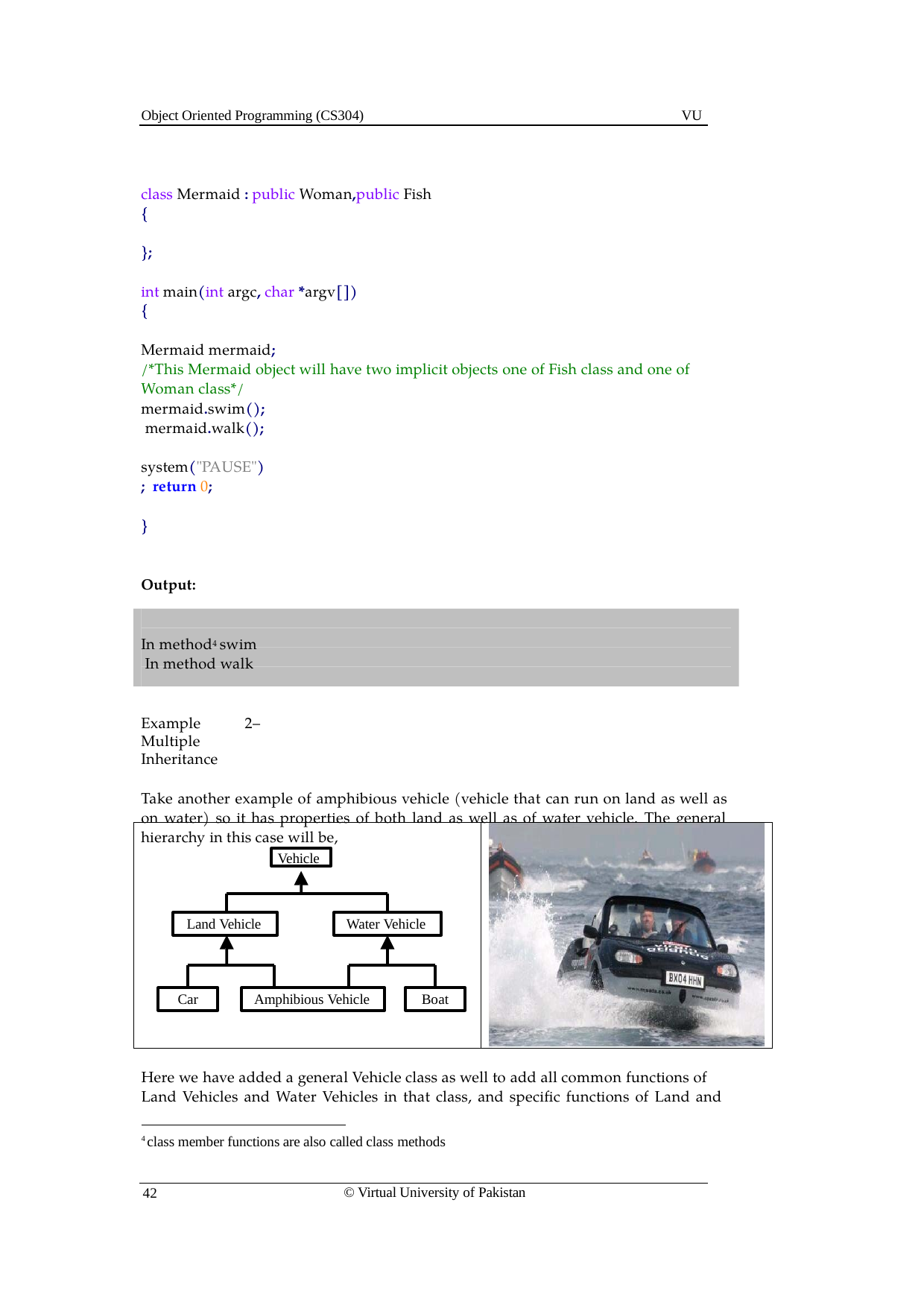

Object Oriented Programming (CS304)
VU

class Mermaid : public Woman,public Fish
{

};

int main(int argc, char *argv[])
{

Mermaid mermaid;
/*This Mermaid object will have two implicit objects one of Fish class and one of  Woman class*/
mermaid.swim();  mermaid.walk();

system("PAUSE");  return 0;

}

Output:

In method4 swim  In method walk

Example 2– Multiple Inheritance

Take another example of amphibious vehicle (vehicle that can run on land as well as  on water) so it has properties of both land as well as of water vehicle. The general  hierarchy in this case will be,

Vehicle

Land Vehicle
Water Vehicle

Car
Amphibious Vehicle
Boat

Here we have added a general Vehicle class as well to add all common functions of  Land Vehicles and Water Vehicles in that class, and specific functions of Land and

4 class member functions are also called class methods

© Virtual University of Pakistan

42